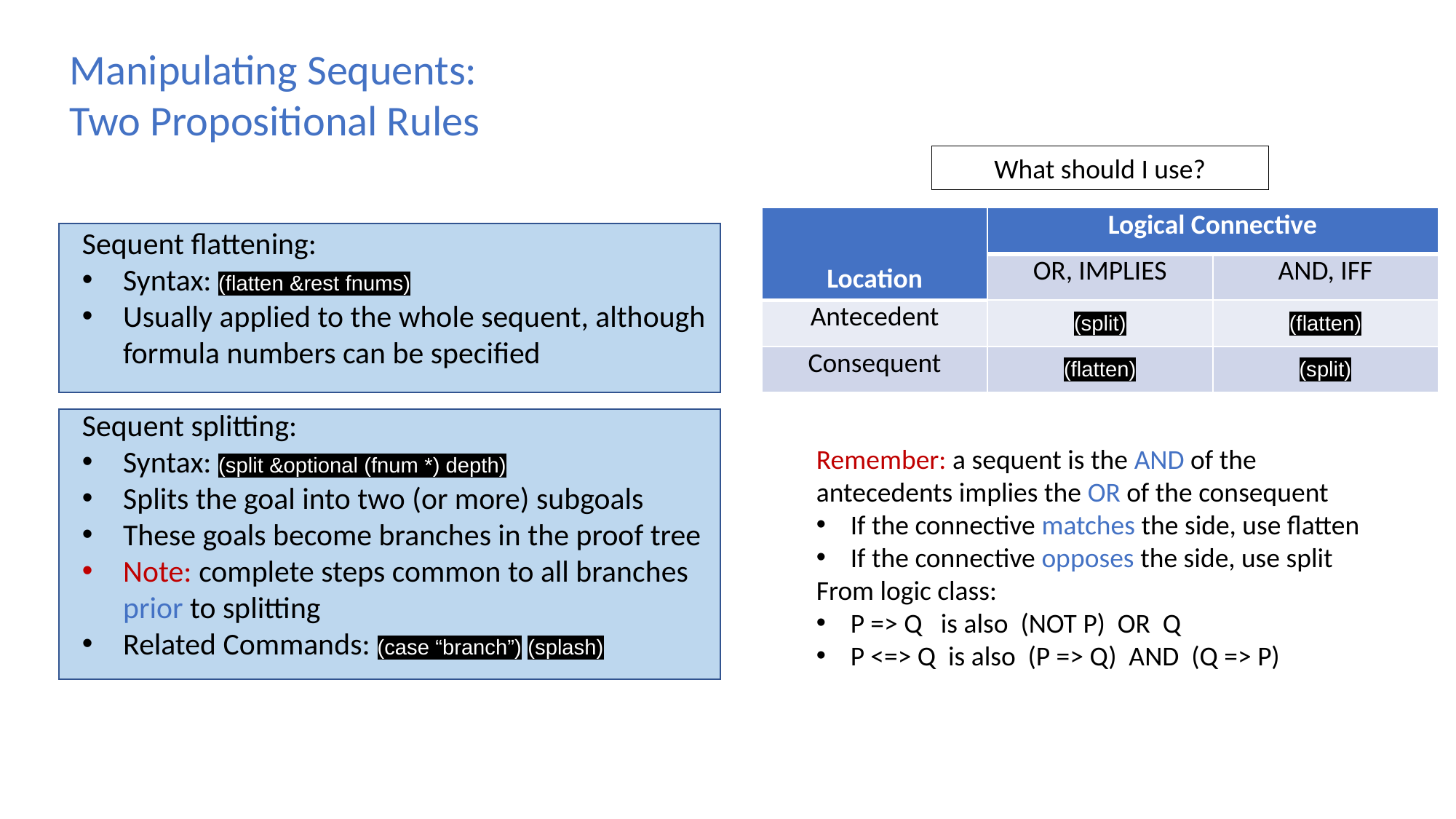

Manipulating Sequents: Two Propositional Rules

Sequent flattening:
Syntax: (flatten &rest fnums)
Usually applied to the whole sequent, although formula numbers can be specified

Sequent splitting:
Syntax: (split &optional (fnum *) depth)
Splits the goal into two (or more) subgoals
These goals become branches in the proof tree
Note: complete steps common to all branches prior to splitting
Related Commands: (case “branch”) (splash)

What should I use?
| Location | Logical Connective |  |
| --- | --- | --- |
|  | OR, IMPLIES | AND, IFF |
| Antecedent | (split) | (flatten) |
| Consequent | (flatten) | (split) |

Remember: a sequent is the AND of the antecedents implies the OR of the consequent
If the connective matches the side, use flatten
If the connective opposes the side, use split
From logic class:
P => Q   is also  (NOT P)  OR  Q
P <=> Q  is also  (P => Q)  AND  (Q => P)